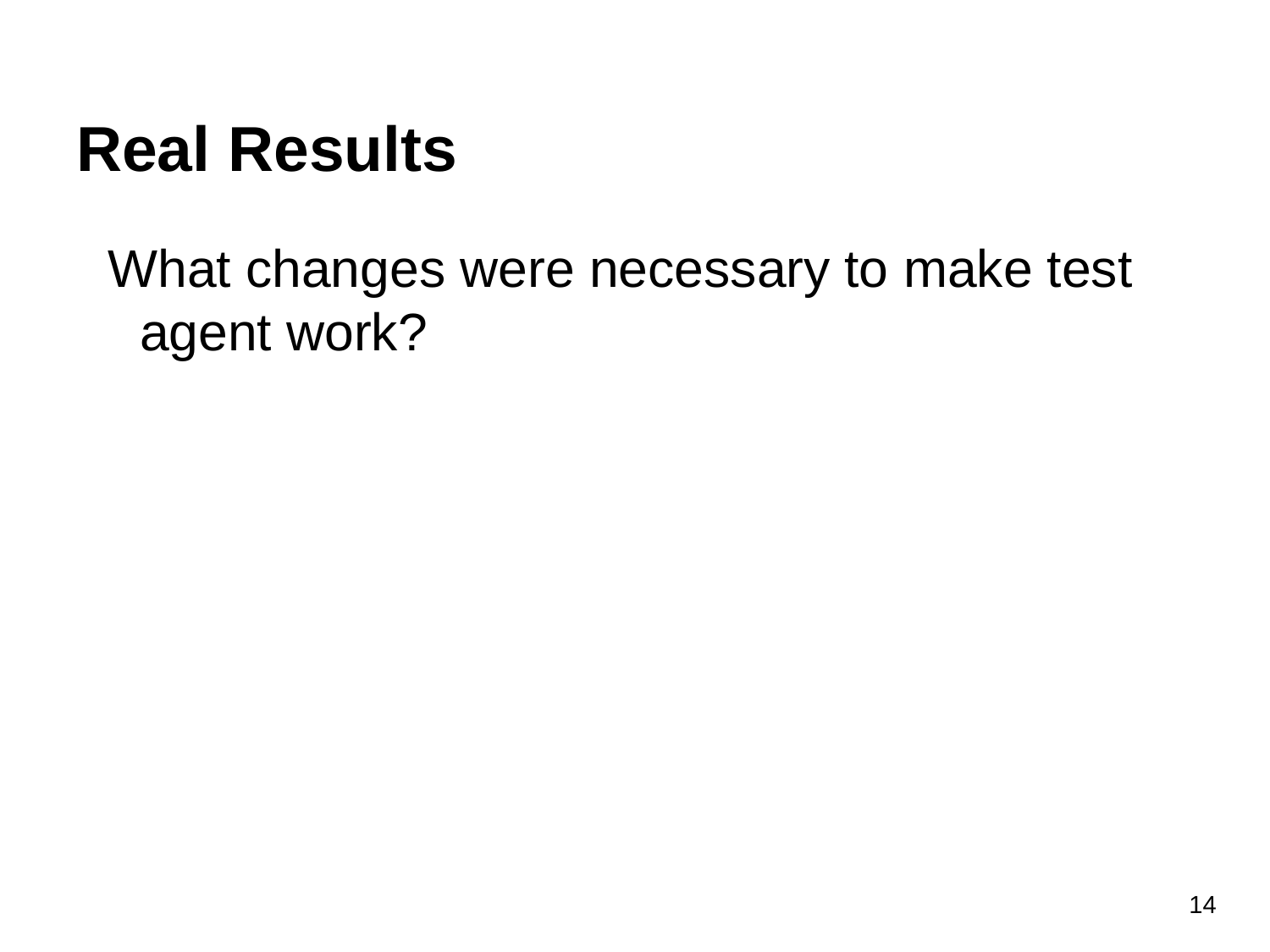

# Real Results
What changes were necessary to make test agent work?
14